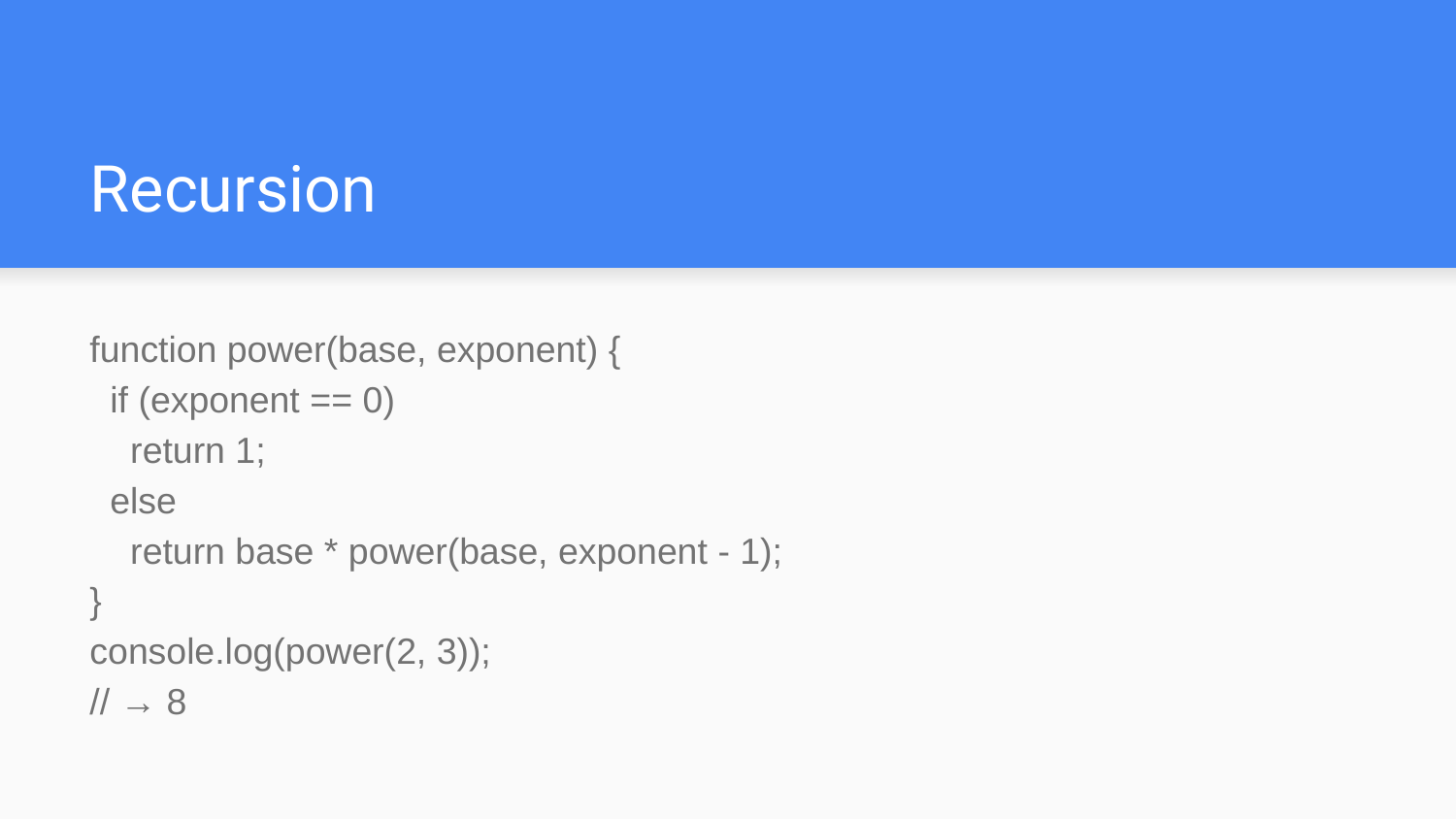

# Recursion
function power(base, exponent) {
  if (exponent == 0)
    return 1;
  else
    return base * power(base, exponent - 1);
}
console.log(power(2, 3));
// → 8